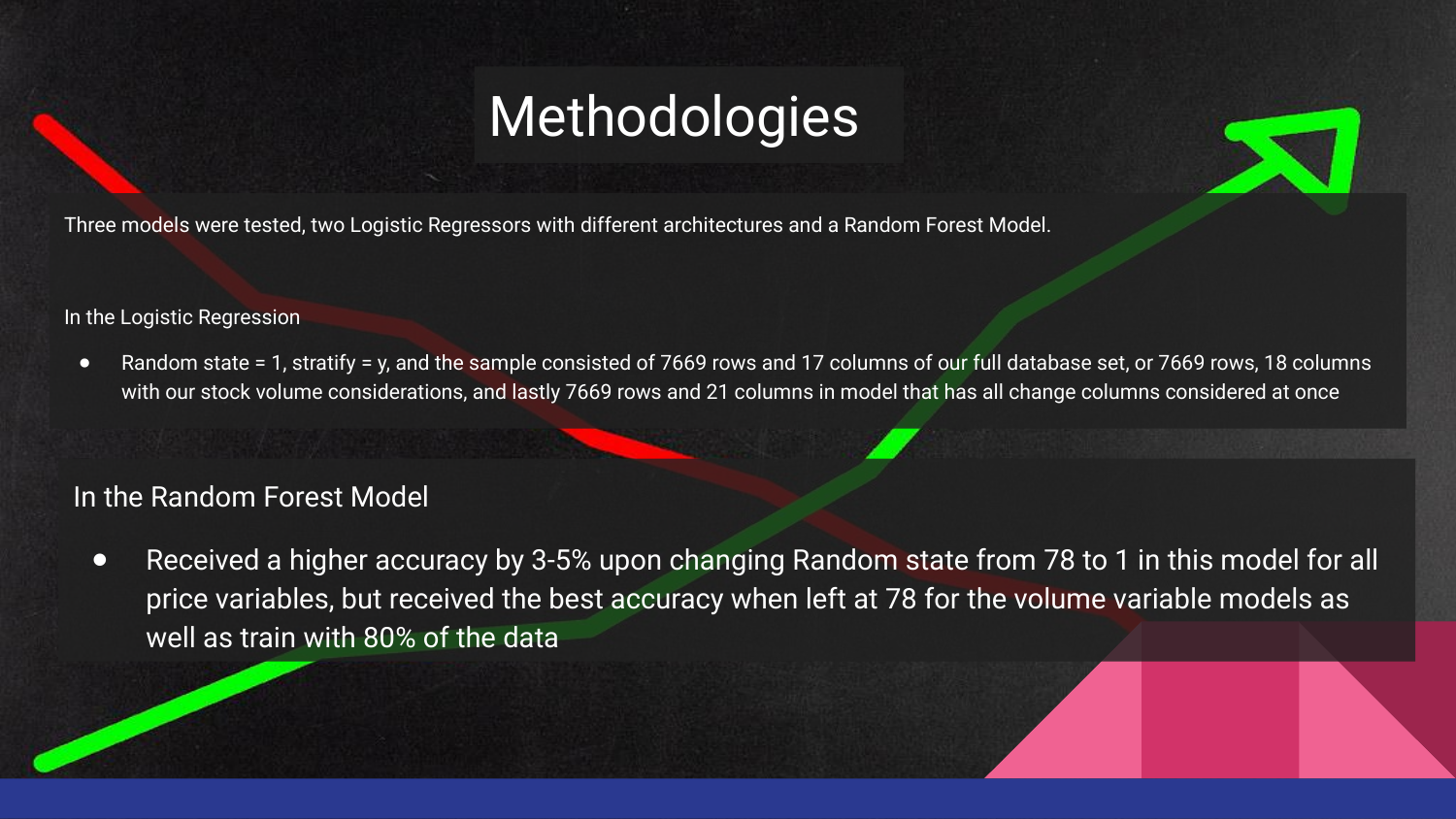

# Methodologies
Three models were tested, two Logistic Regressors with different architectures and a Random Forest Model.

In the Logistic Regression
Random state = 1, stratify = y, and the sample consisted of 7669 rows and 17 columns of our full database set, or 7669 rows, 18 columns with our stock volume considerations, and lastly 7669 rows and 21 columns in model that has all change columns considered at once
In the Random Forest Model
Received a higher accuracy by 3-5% upon changing Random state from 78 to 1 in this model for all price variables, but received the best accuracy when left at 78 for the volume variable models as well as train with 80% of the data